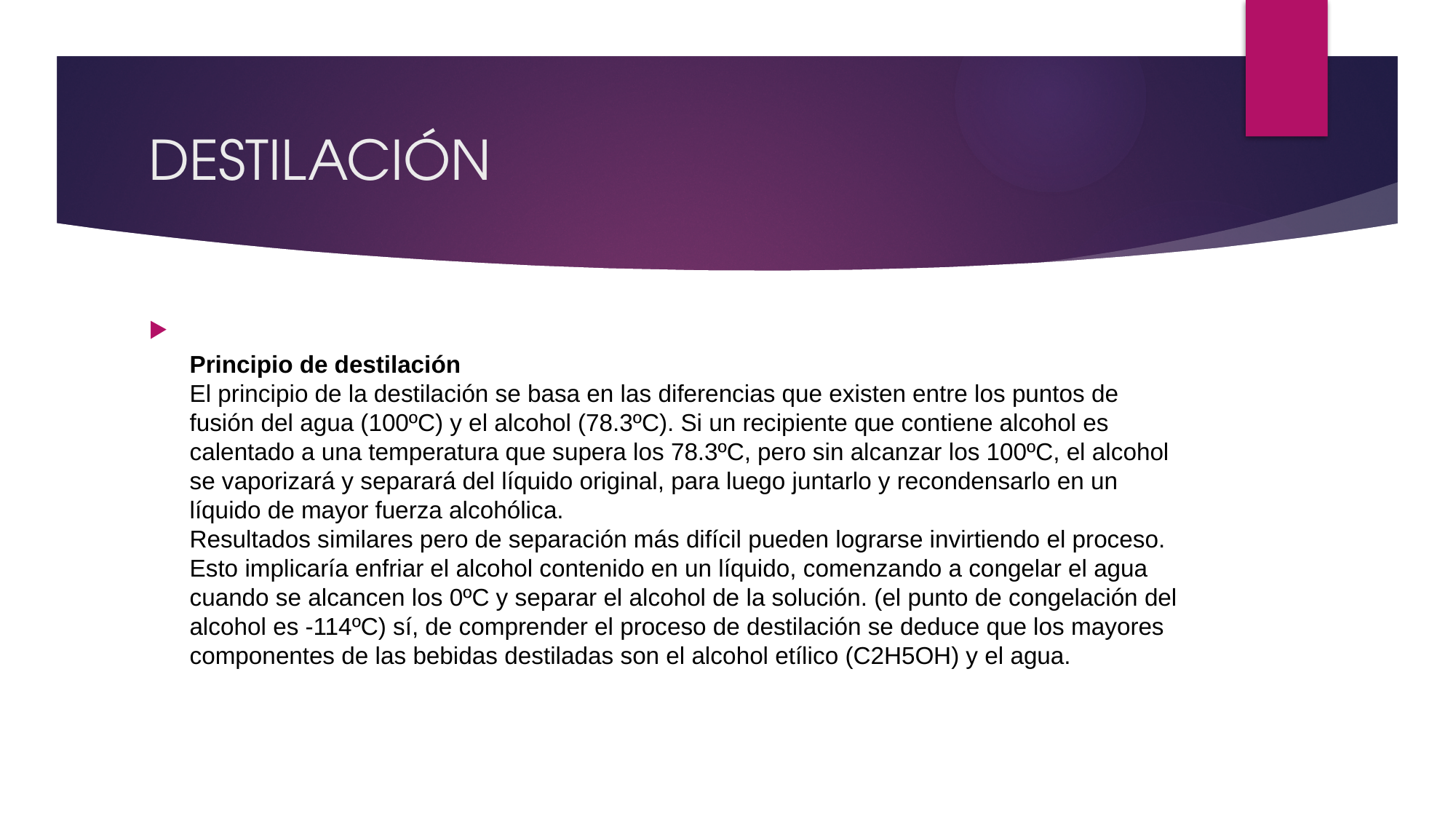

# DESTILACIÓN
Principio de destilación 
El principio de la destilación se basa en las diferencias que existen entre los puntos de fusión del agua (100ºC) y el alcohol (78.3ºC). Si un recipiente que contiene alcohol es calentado a una temperatura que supera los 78.3ºC, pero sin alcanzar los 100ºC, el alcohol se vaporizará y separará del líquido original, para luego juntarlo y recondensarlo en un líquido de mayor fuerza alcohólica. 
Resultados similares pero de separación más difícil pueden lograrse invirtiendo el proceso. Esto implicaría enfriar el alcohol contenido en un líquido, comenzando a congelar el agua cuando se alcancen los 0ºC y separar el alcohol de la solución. (el punto de congelación del alcohol es -114ºC) sí, de comprender el proceso de destilación se deduce que los mayores componentes de las bebidas destiladas son el alcohol etílico (C2H5OH) y el agua.